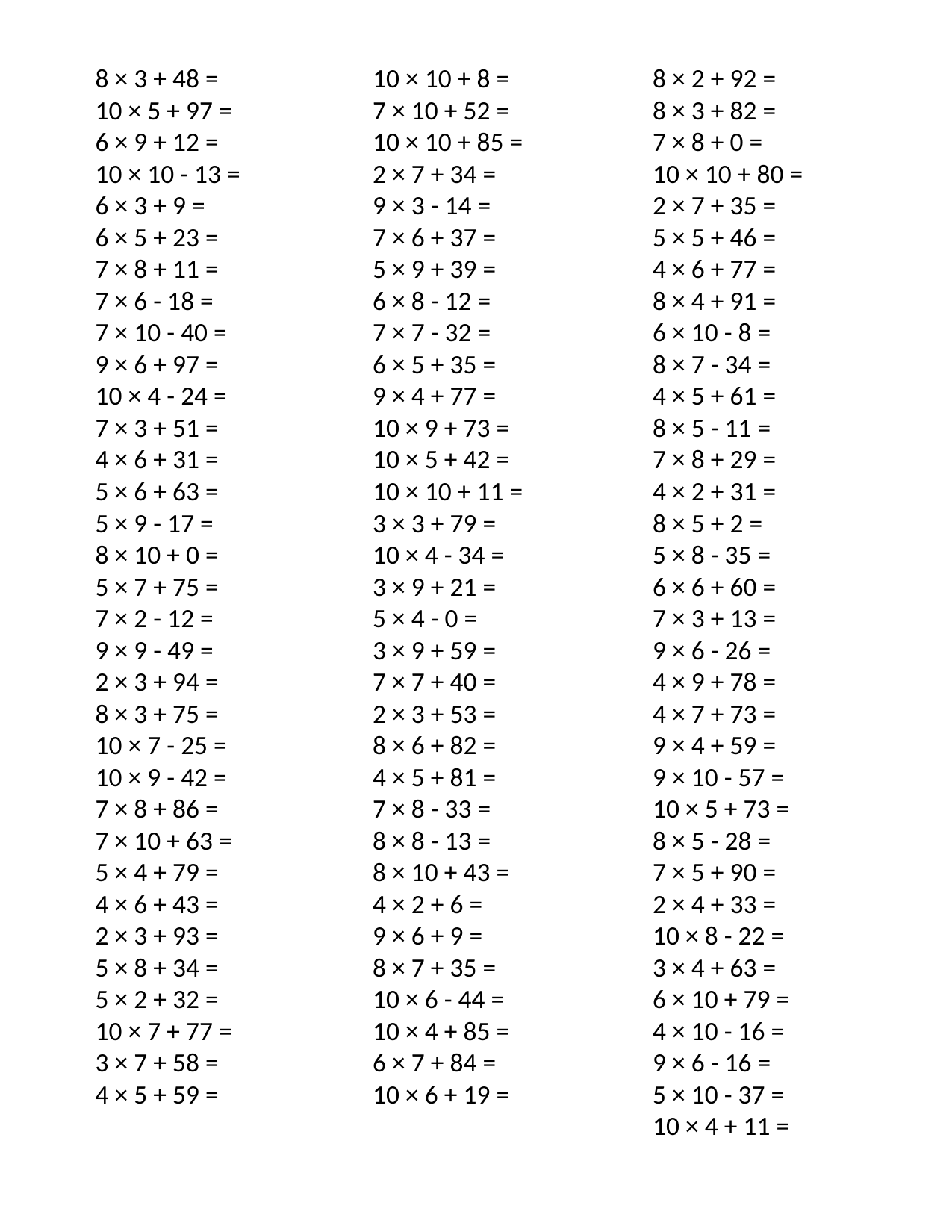

8 × 3 + 48 =
10 × 5 + 97 =
6 × 9 + 12 =
10 × 10 - 13 =
6 × 3 + 9 =
6 × 5 + 23 =
7 × 8 + 11 =
7 × 6 - 18 =
7 × 10 - 40 =
9 × 6 + 97 =
10 × 4 - 24 =
7 × 3 + 51 =
4 × 6 + 31 =
5 × 6 + 63 =
5 × 9 - 17 =
8 × 10 + 0 =
5 × 7 + 75 =
7 × 2 - 12 =
9 × 9 - 49 =
2 × 3 + 94 =
8 × 3 + 75 =
10 × 7 - 25 =
10 × 9 - 42 =
7 × 8 + 86 =
7 × 10 + 63 =
5 × 4 + 79 =
4 × 6 + 43 =
2 × 3 + 93 =
5 × 8 + 34 =
5 × 2 + 32 =
10 × 7 + 77 =
3 × 7 + 58 =
4 × 5 + 59 =

10 × 10 + 8 =
7 × 10 + 52 =
10 × 10 + 85 =
2 × 7 + 34 =
9 × 3 - 14 =
7 × 6 + 37 =
5 × 9 + 39 =
6 × 8 - 12 =
7 × 7 - 32 =
6 × 5 + 35 =
9 × 4 + 77 =
10 × 9 + 73 =
10 × 5 + 42 =
10 × 10 + 11 =
3 × 3 + 79 =
10 × 4 - 34 =
3 × 9 + 21 =
5 × 4 - 0 =
3 × 9 + 59 =
7 × 7 + 40 =
2 × 3 + 53 =
8 × 6 + 82 =
4 × 5 + 81 =
7 × 8 - 33 =
8 × 8 - 13 =
8 × 10 + 43 =
4 × 2 + 6 =
9 × 6 + 9 =
8 × 7 + 35 =
10 × 6 - 44 =
10 × 4 + 85 =
6 × 7 + 84 =
10 × 6 + 19 =

8 × 2 + 92 =
8 × 3 + 82 =
7 × 8 + 0 =
10 × 10 + 80 =
2 × 7 + 35 =
5 × 5 + 46 =
4 × 6 + 77 =
8 × 4 + 91 =
6 × 10 - 8 =
8 × 7 - 34 =
4 × 5 + 61 =
8 × 5 - 11 =
7 × 8 + 29 =
4 × 2 + 31 =
8 × 5 + 2 =
5 × 8 - 35 =
6 × 6 + 60 =
7 × 3 + 13 =
9 × 6 - 26 =
4 × 9 + 78 =
4 × 7 + 73 =
9 × 4 + 59 =
9 × 10 - 57 =
10 × 5 + 73 =
8 × 5 - 28 =
7 × 5 + 90 =
2 × 4 + 33 =
10 × 8 - 22 =
3 × 4 + 63 =
6 × 10 + 79 =
4 × 10 - 16 =
9 × 6 - 16 =
5 × 10 - 37 =
10 × 4 + 11 =